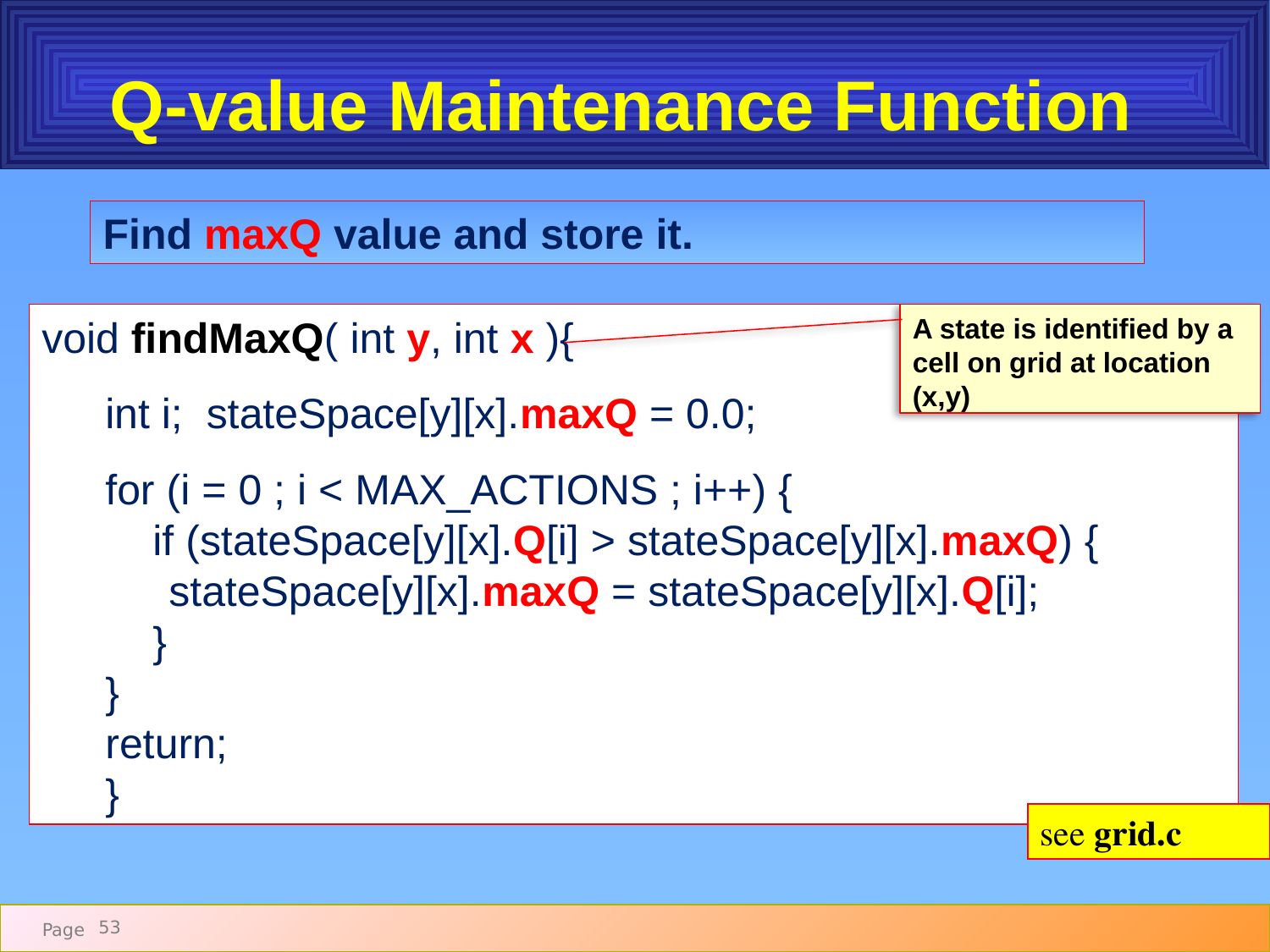

# Q-value Maintenance Function
Find maxQ value and store it.
A state is identified by a cell on grid at location (x,y)
void findMaxQ( int y, int x ){

int i;  stateSpace[y][x].maxQ = 0.0;

for (i = 0 ; i < MAX_ACTIONS ; i++) {
    if (stateSpace[y][x].Q[i] > stateSpace[y][x].maxQ) {   	stateSpace[y][x].maxQ = stateSpace[y][x].Q[i];
    }
}
return;
}
see grid.c
53